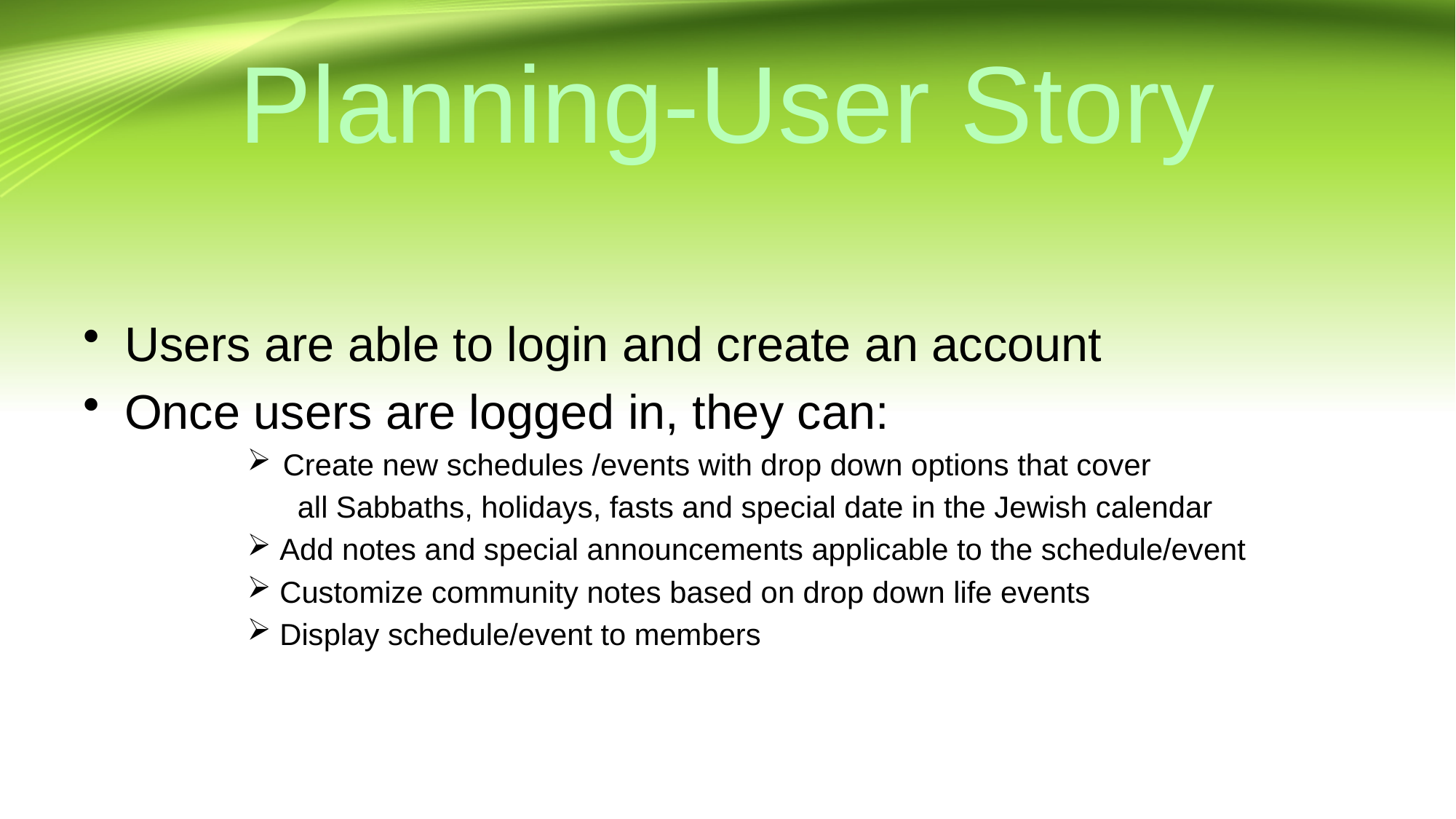

# Planning-User Story
Users are able to login and create an account
Once users are logged in, they can:
 Create new schedules /events with drop down options that cover
      all Sabbaths, holidays, fasts and special date in the Jewish calendar
 Add notes and special announcements applicable to the schedule/event
 Customize community notes based on drop down life events
 Display schedule/event to members